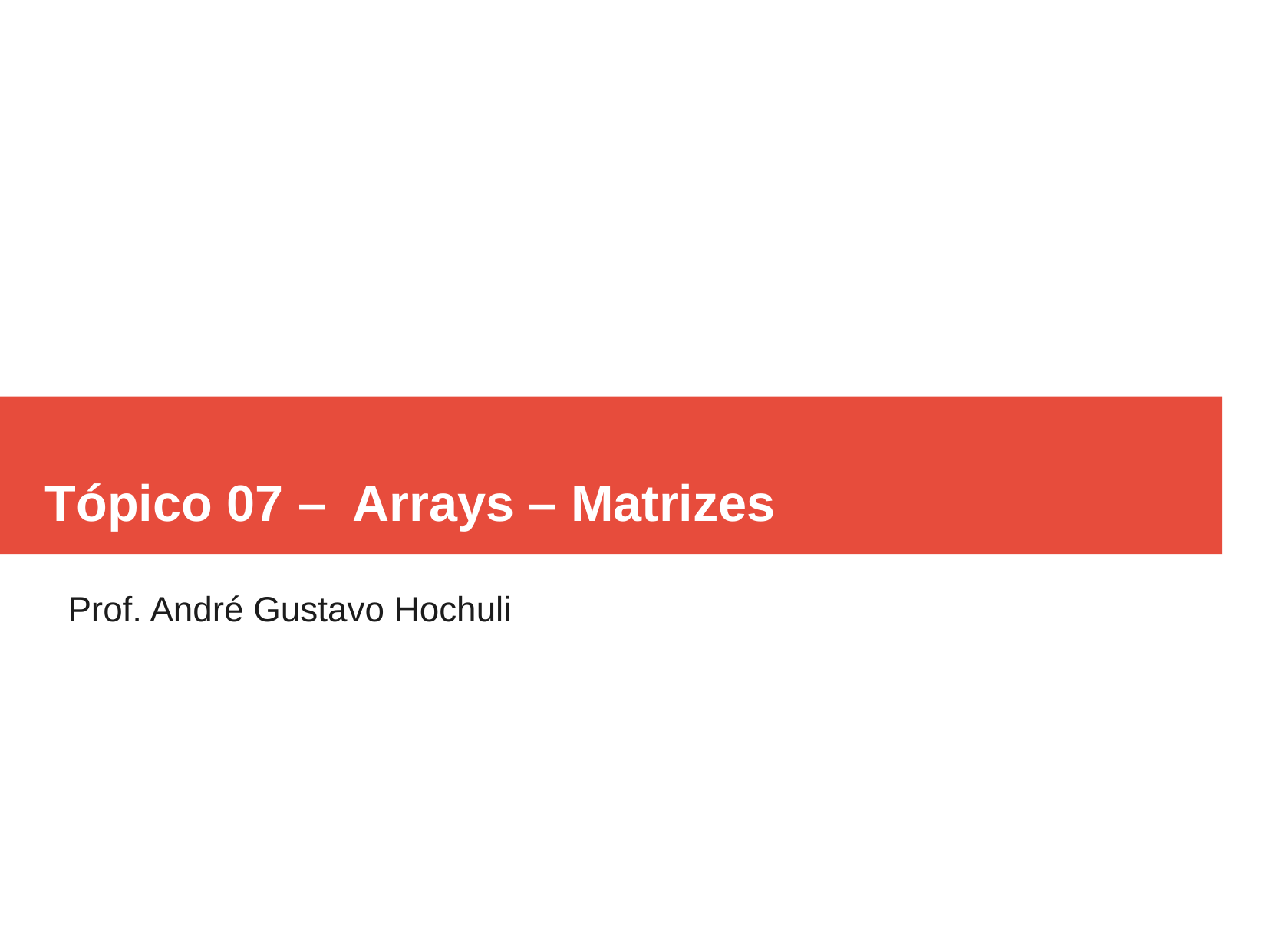

Tópico 07 –  Arrays – Matrizes
Prof. André Gustavo Hochuli